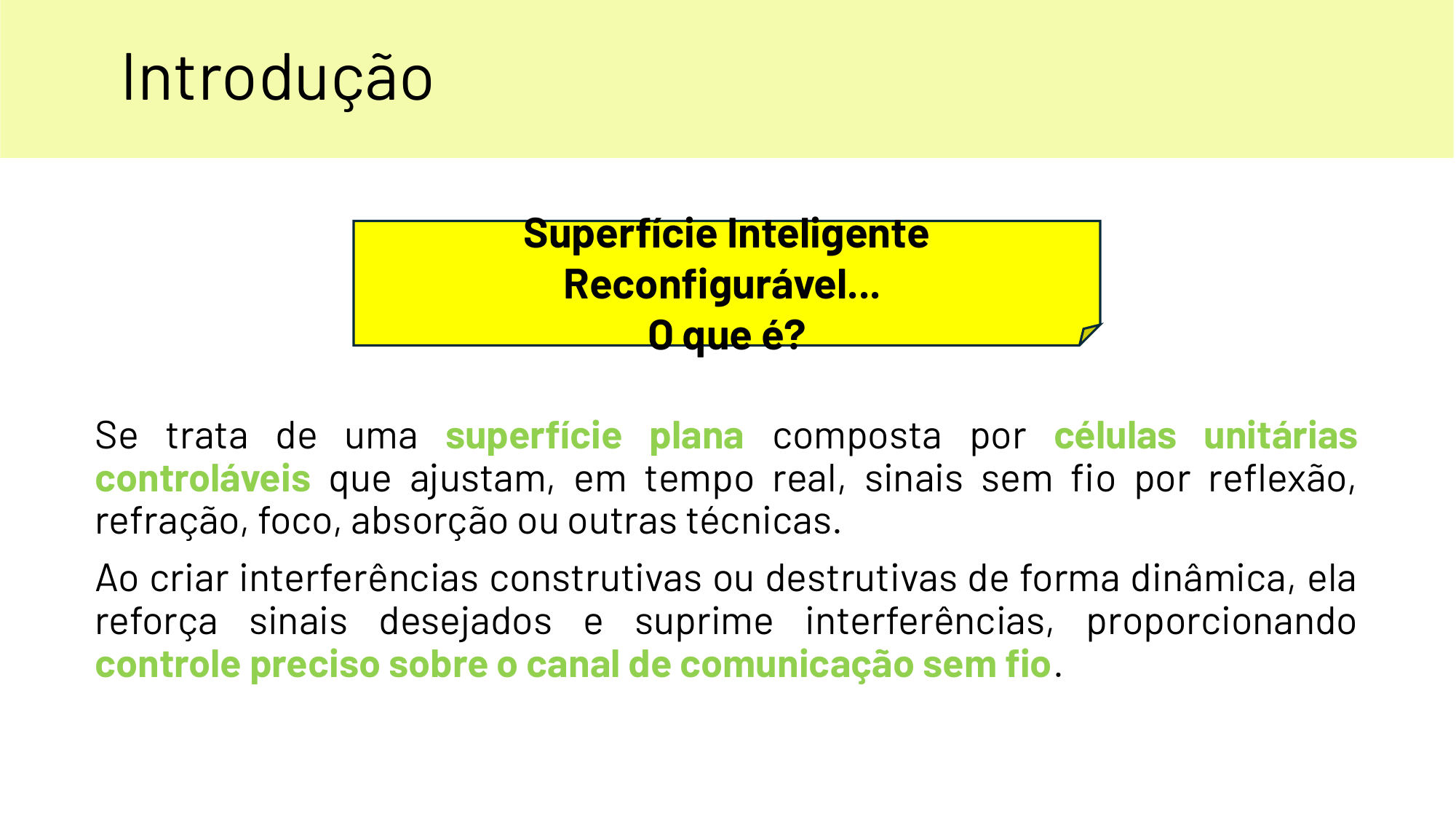

# Introdução

Superfície Inteligente Reconfigurável...
O que é?
Se trata de uma superfície plana composta por células unitárias controláveis que ajustam, em tempo real, sinais sem fio por reflexão, refração, foco, absorção ou outras técnicas.
Ao criar interferências construtivas ou destrutivas de forma dinâmica, ela reforça sinais desejados e suprime interferências, proporcionando controle preciso sobre o canal de comunicação sem fio.